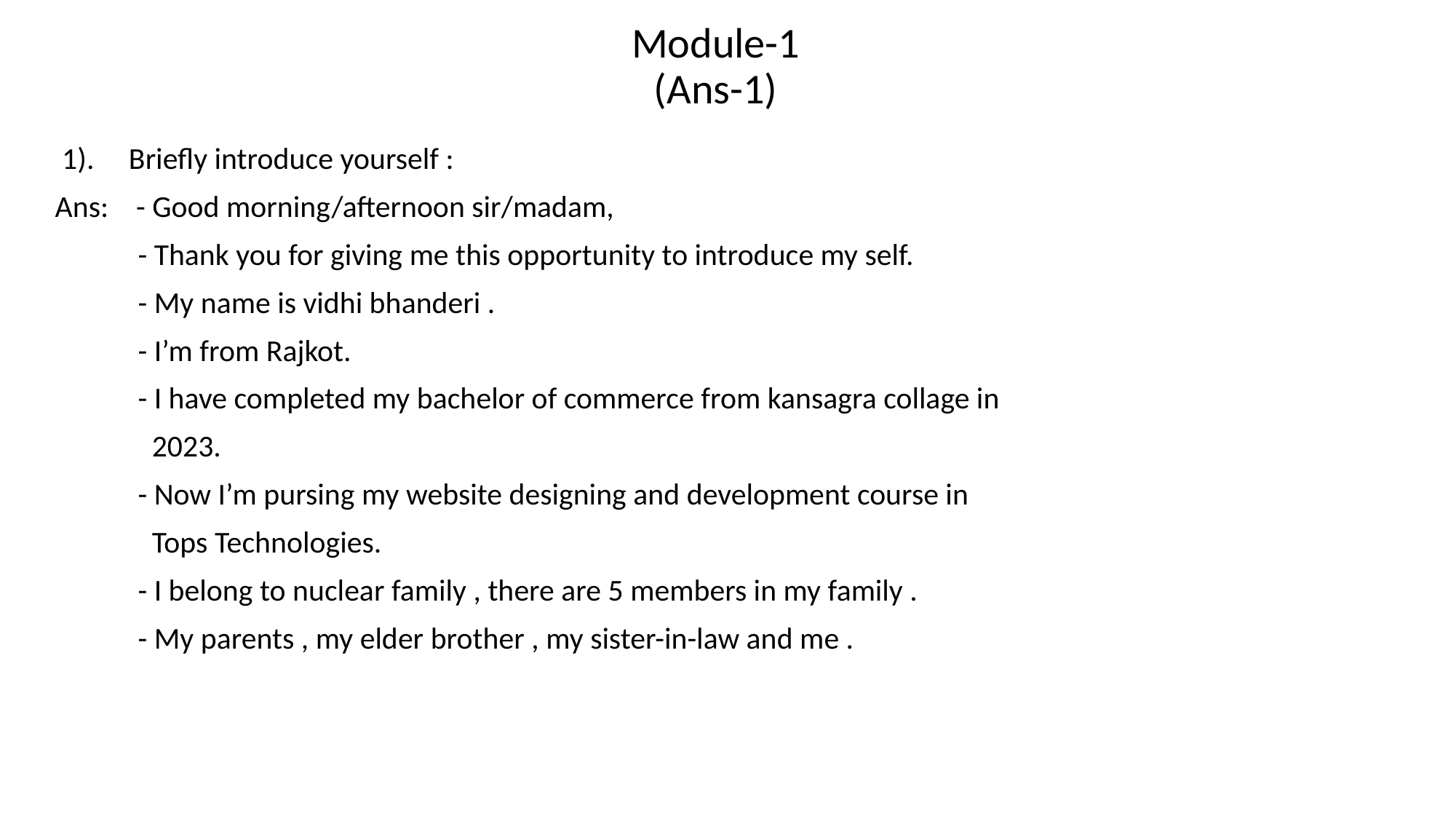

# Module-1 (Ans-1)
 1).     Briefly introduce yourself :
Ans:    - Good morning/afternoon sir/madam,
            - Thank you for giving me this opportunity to introduce my self.
            - My name is vidhi bhanderi .
            - I’m from Rajkot.
            - I have completed my bachelor of commerce from kansagra collage in
              2023.
            - Now I’m pursing my website designing and development course in
              Tops Technologies.
            - I belong to nuclear family , there are 5 members in my family .
            - My parents , my elder brother , my sister-in-law and me .